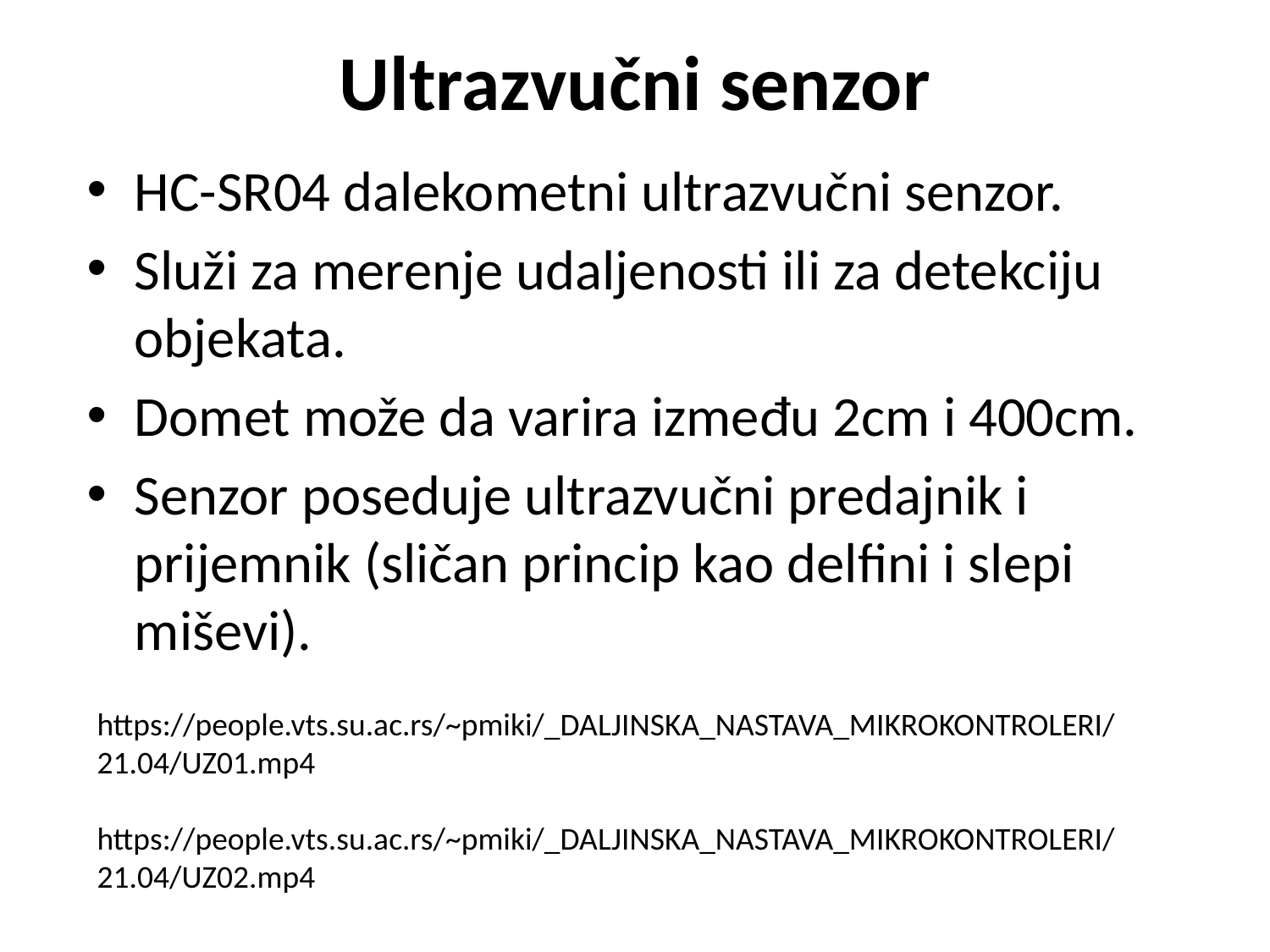

# Ultrazvučni senzor
HC-SR04 dalekometni ultrazvučni senzor.
Služi za merenje udaljenosti ili za detekciju objekata.
Domet može da varira između 2cm i 400cm.
Senzor poseduje ultrazvučni predajnik i prijemnik (sličan princip kao delfini i slepi miševi).
https://people.vts.su.ac.rs/~pmiki/_DALJINSKA_NASTAVA_MIKROKONTROLERI/21.04/UZ01.mp4

https://people.vts.su.ac.rs/~pmiki/_DALJINSKA_NASTAVA_MIKROKONTROLERI/21.04/UZ02.mp4